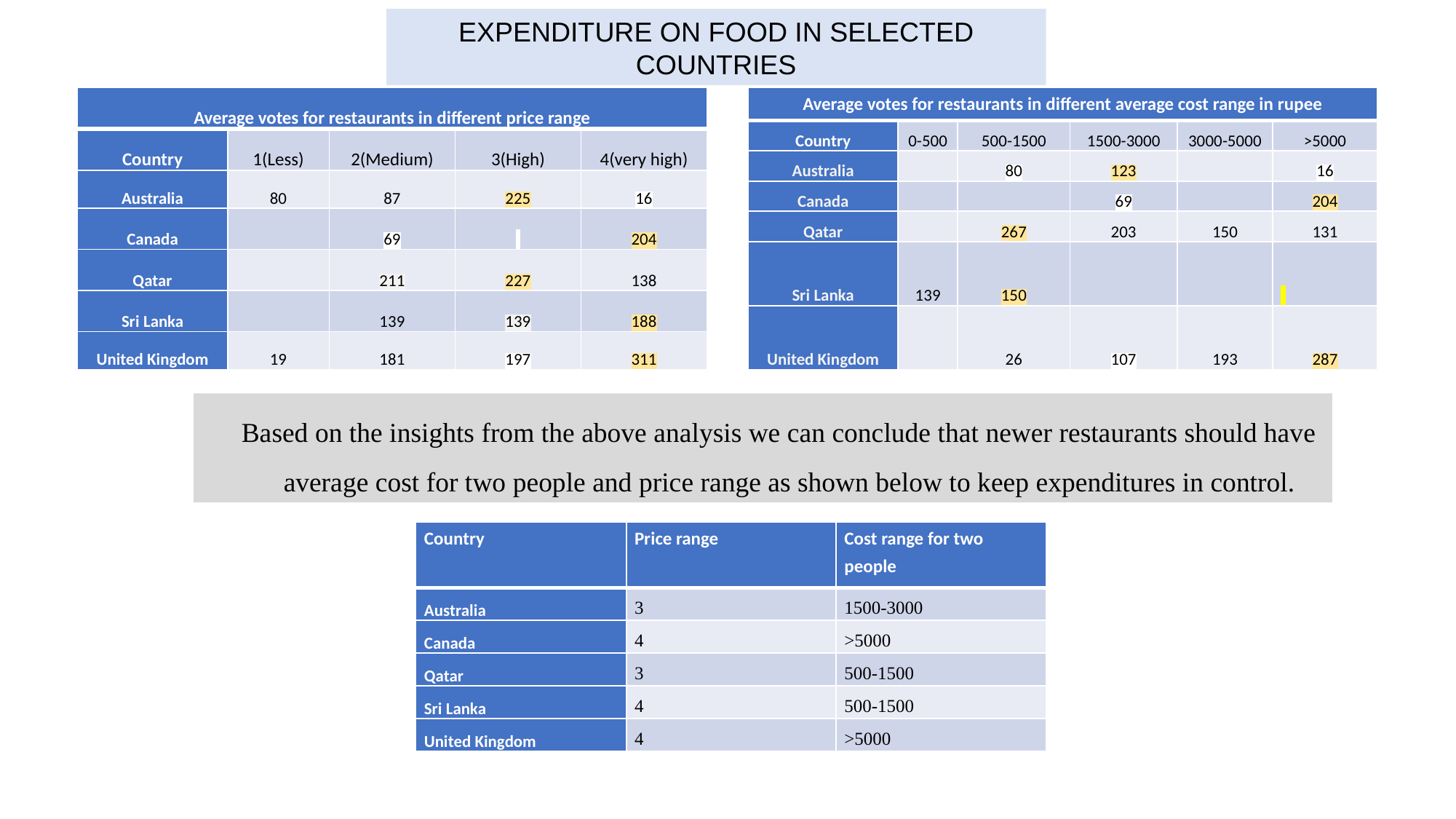

EXPENDITURE ON FOOD IN SELECTED COUNTRIES
| Average votes for restaurants in different price range |  |  |  |  |
| --- | --- | --- | --- | --- |
| Country | 1(Less) | 2(Medium) | 3(High) | 4(very high) |
| Australia | 80 | 87 | 225 | 16 |
| Canada |  | 69 |  | 204 |
| Qatar |  | 211 | 227 | 138 |
| Sri Lanka |  | 139 | 139 | 188 |
| United Kingdom | 19 | 181 | 197 | 311 |
| Average votes for restaurants in different average cost range in rupee |  |  |  |  |  |
| --- | --- | --- | --- | --- | --- |
| Country | 0-500 | 500-1500 | 1500-3000 | 3000-5000 | >5000 |
| Australia |  | 80 | 123 |  | 16 |
| Canada |  |  | 69 |  | 204 |
| Qatar |  | 267 | 203 | 150 | 131 |
| Sri Lanka | 139 | 150 |  |  |  |
| United Kingdom |  | 26 | 107 | 193 | 287 |
Based on the insights from the above analysis we can conclude that newer restaurants should have average cost for two people and price range as shown below to keep expenditures in control.
| Country | Price range | Cost range for two people |
| --- | --- | --- |
| Australia | 3 | 1500-3000 |
| Canada | 4 | >5000 |
| Qatar | 3 | 500-1500 |
| Sri Lanka | 4 | 500-1500 |
| United Kingdom | 4 | >5000 |